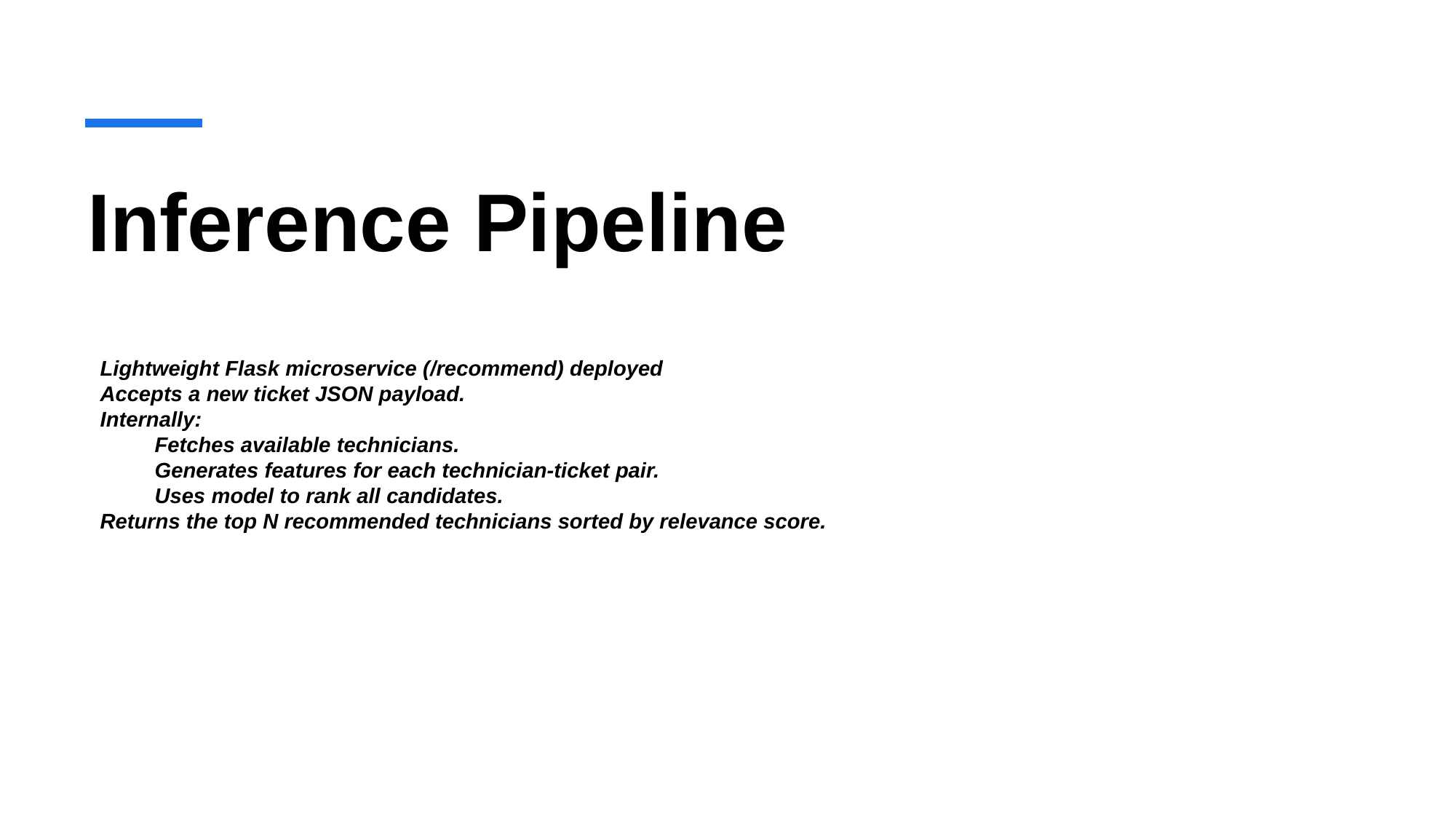

# Inference Pipeline

Lightweight Flask microservice (/recommend) deployed
Accepts a new ticket JSON payload.
Internally:
Fetches available technicians.
Generates features for each technician-ticket pair.
Uses model to rank all candidates.
Returns the top N recommended technicians sorted by relevance score.